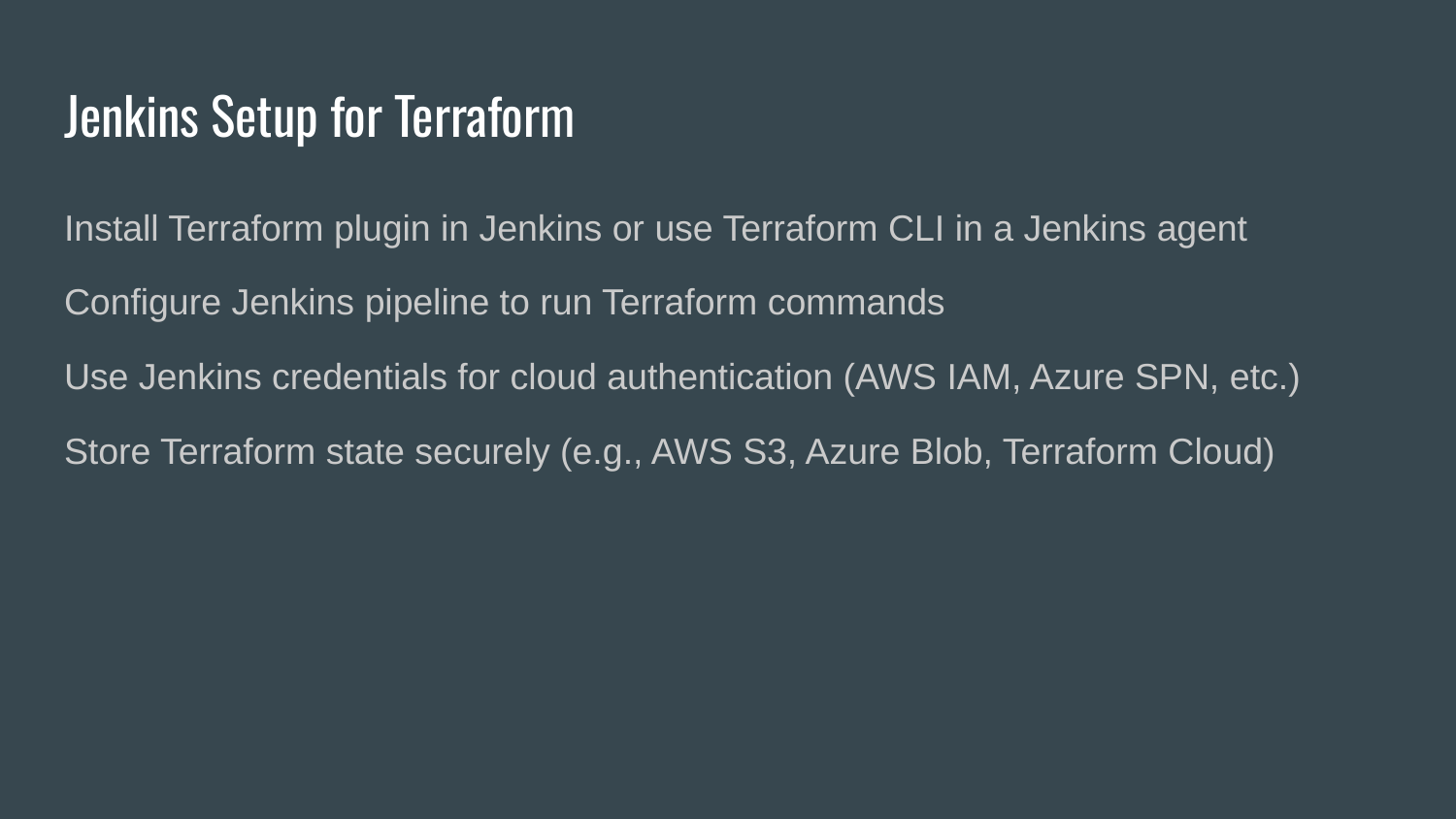

# Jenkins Setup for Terraform
Install Terraform plugin in Jenkins or use Terraform CLI in a Jenkins agent
Configure Jenkins pipeline to run Terraform commands
Use Jenkins credentials for cloud authentication (AWS IAM, Azure SPN, etc.)
Store Terraform state securely (e.g., AWS S3, Azure Blob, Terraform Cloud)